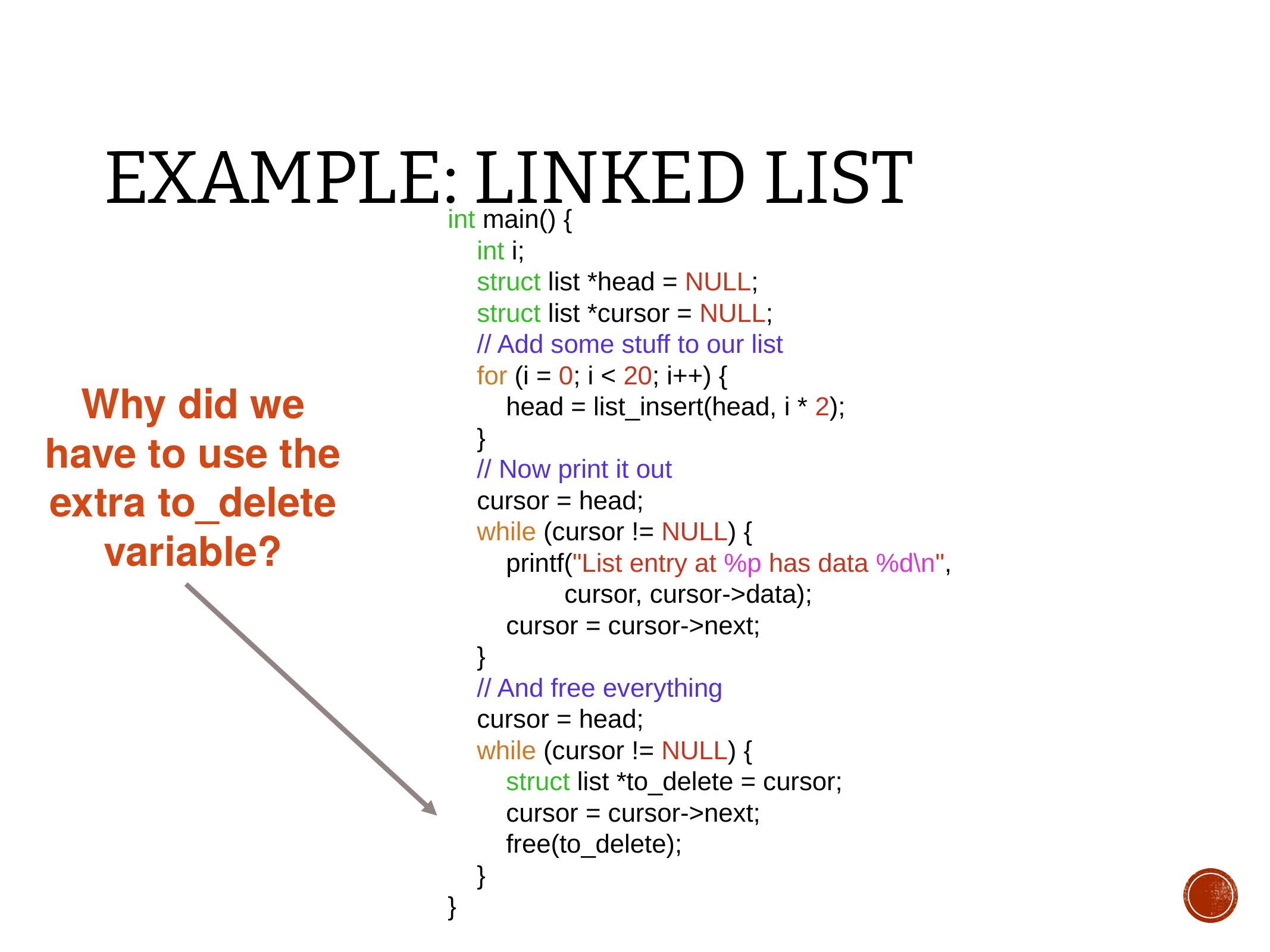

# Example: Linked List
int main() {
    int i;
    struct list *head = NULL;
    struct list *cursor = NULL;
    // Add some stuff to our list
    for (i = 0; i < 20; i++) {
        head = list_insert(head, i * 2);
    }
    // Now print it out
    cursor = head;
    while (cursor != NULL) {
        printf("List entry at %p has data %d\n",
                cursor, cursor->data);
        cursor = cursor->next;
    }
    // And free everything
    cursor = head;
    while (cursor != NULL) {
        struct list *to_delete = cursor;
        cursor = cursor->next;
        free(to_delete);
    }
}
Why did we have to use the extra to_delete variable?